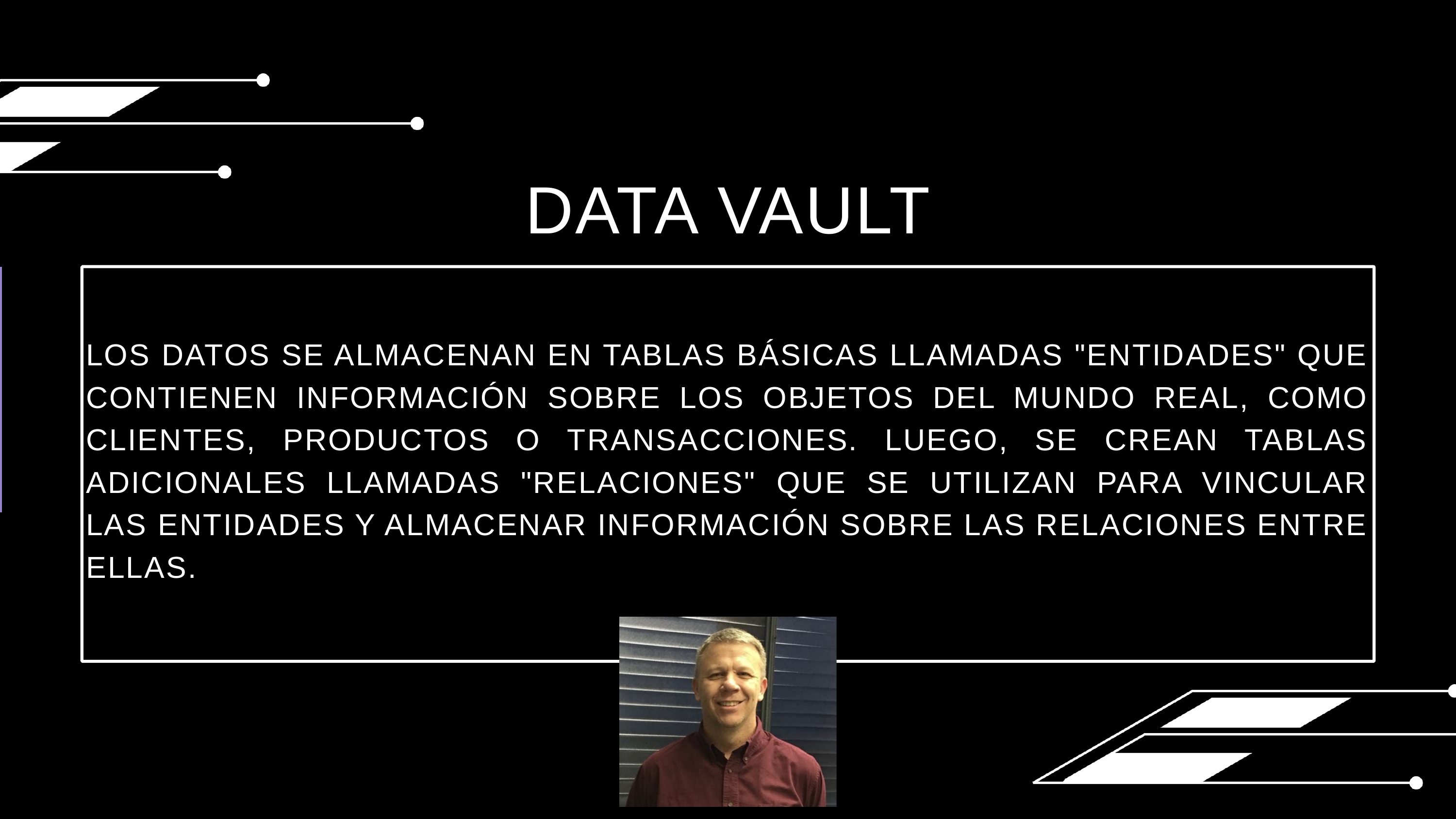

DATA VAULT

LOS DATOS SE ALMACENAN EN TABLAS BÁSICAS LLAMADAS "ENTIDADES" QUE CONTIENEN INFORMACIÓN SOBRE LOS OBJETOS DEL MUNDO REAL, COMO CLIENTES, PRODUCTOS O TRANSACCIONES. LUEGO, SE CREAN TABLAS ADICIONALES LLAMADAS "RELACIONES" QUE SE UTILIZAN PARA VINCULAR LAS ENTIDADES Y ALMACENAR INFORMACIÓN SOBRE LAS RELACIONES ENTRE ELLAS.